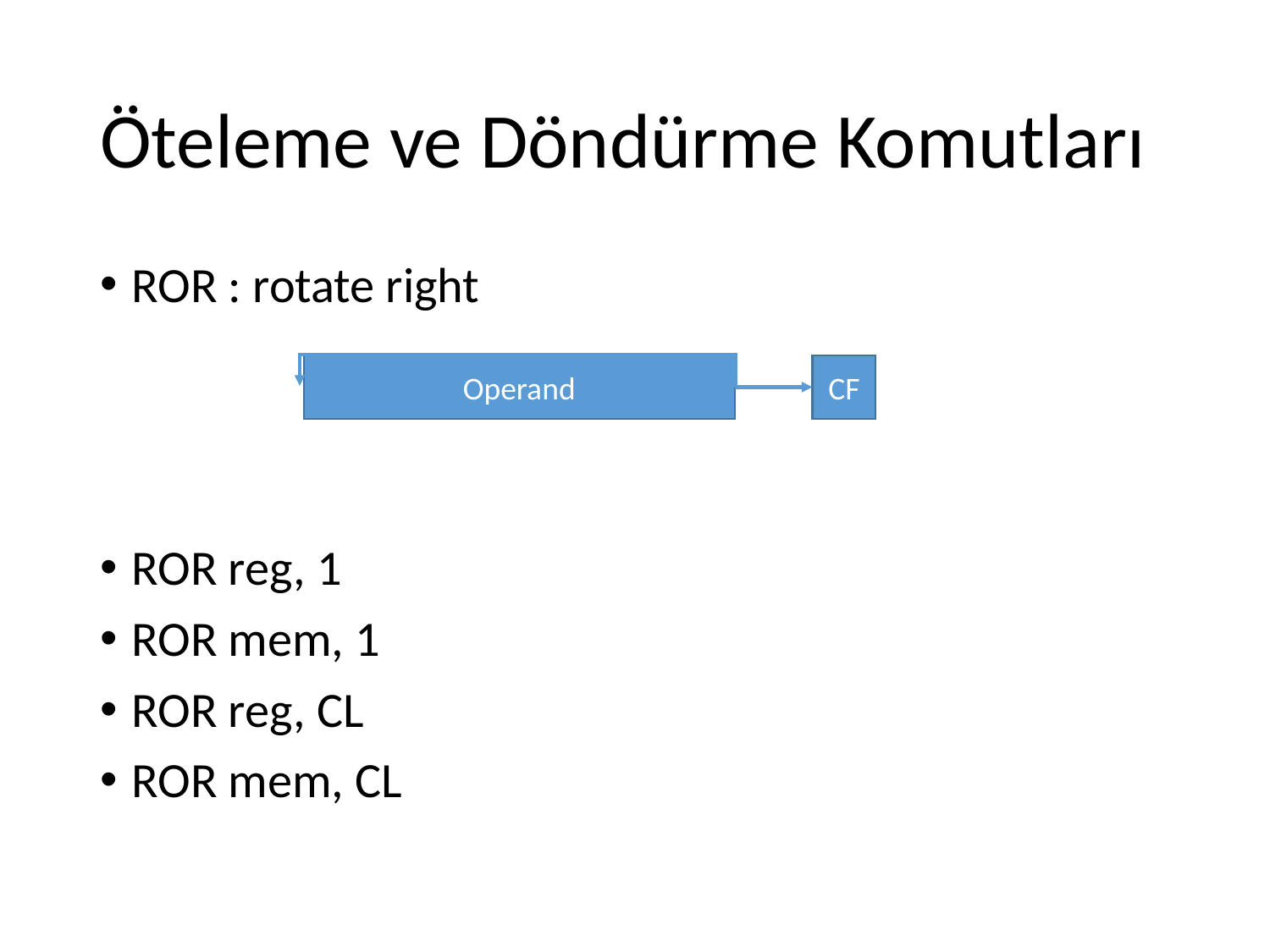

# Öteleme ve Döndürme Komutları
ROR : rotate right

ROR reg, 1
ROR mem, 1
ROR reg, CL
ROR mem, CL
Operand
CF